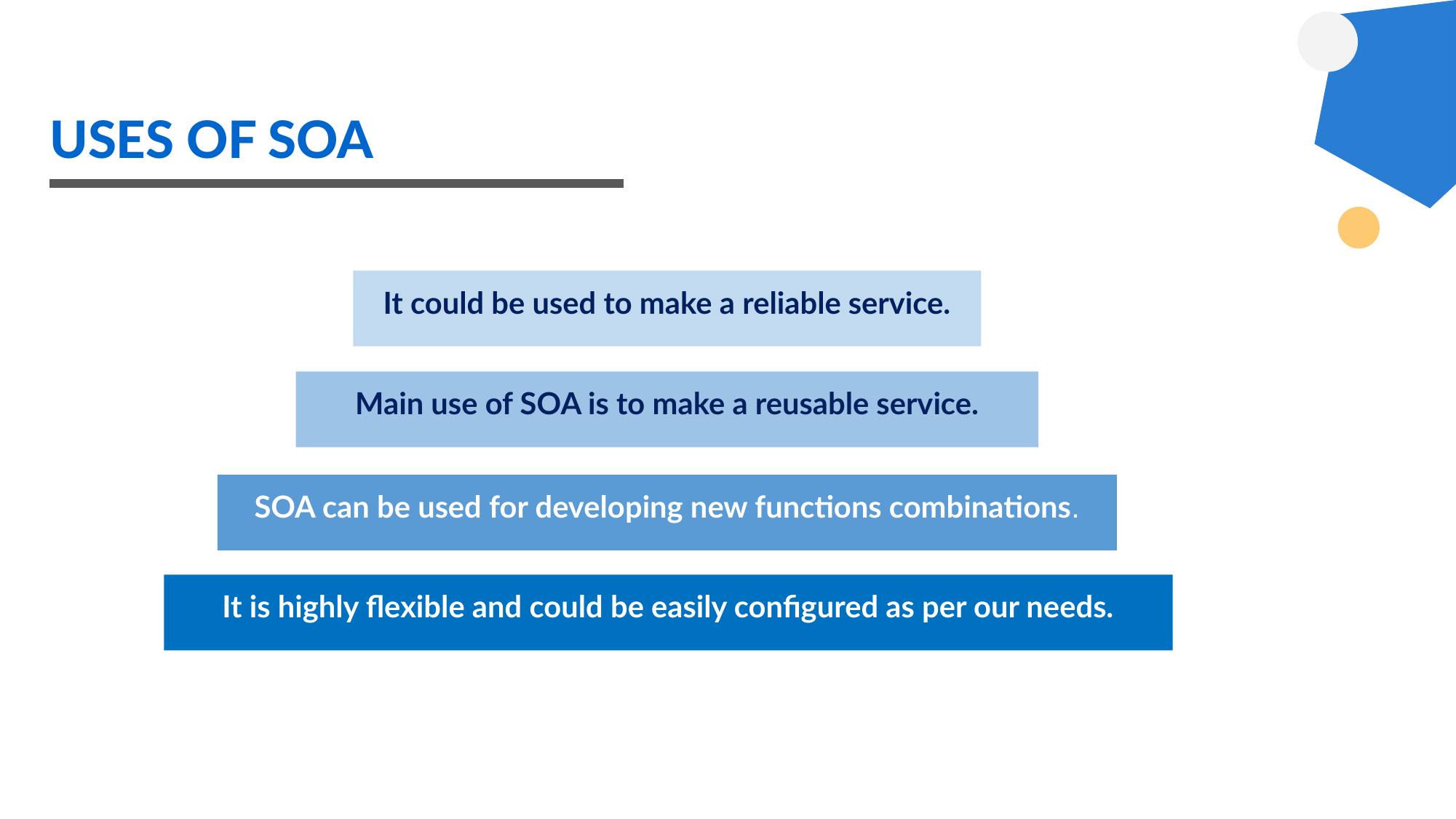

# USES OF SOA
It could be used to make a reliable service.
Main use of SOA is to make a reusable service.
SOA can be used for developing new functions combinations.
It is highly flexible and could be easily configured as per our needs.